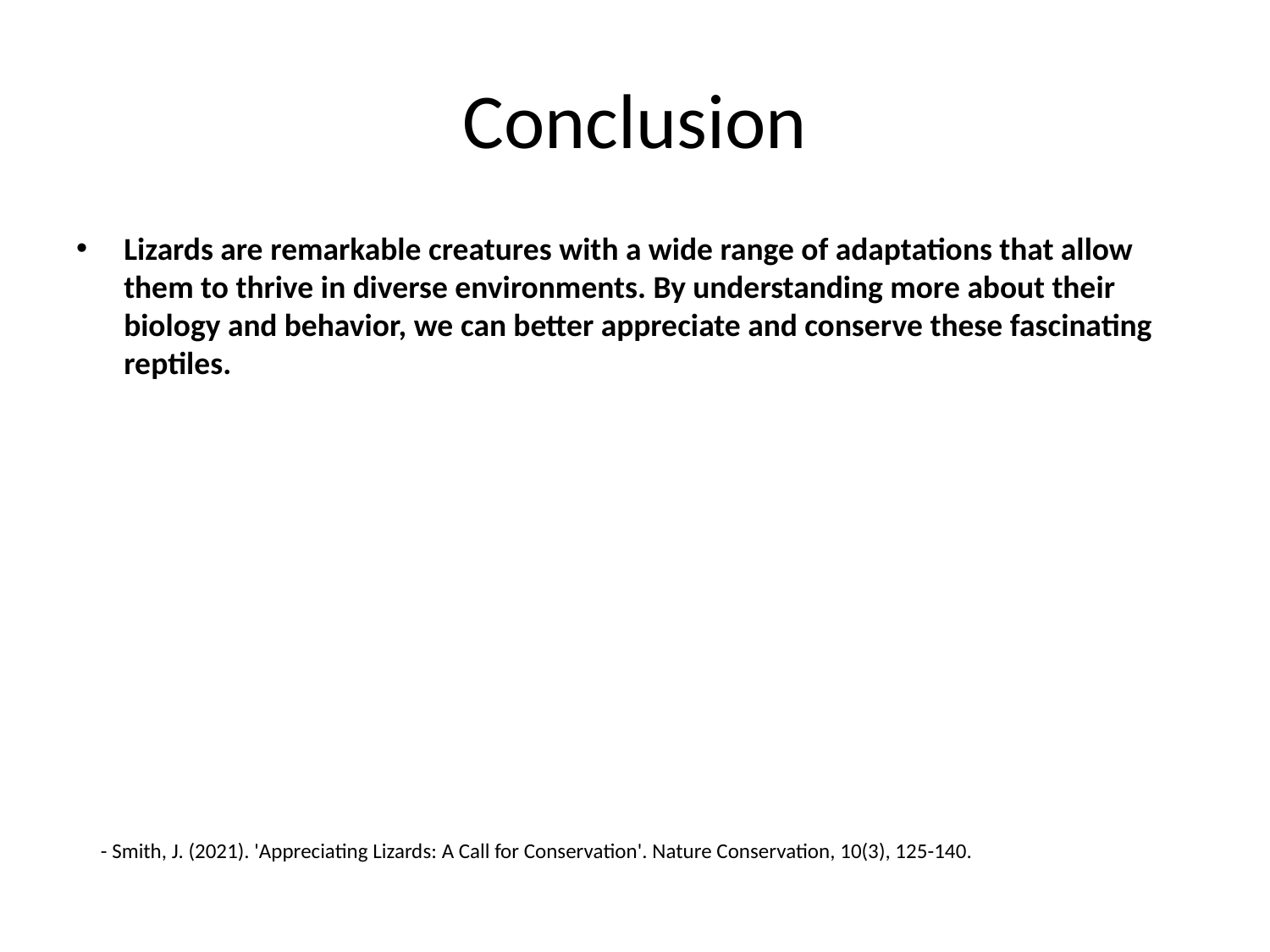

# Conclusion
Lizards are remarkable creatures with a wide range of adaptations that allow them to thrive in diverse environments. By understanding more about their biology and behavior, we can better appreciate and conserve these fascinating reptiles.

- Smith, J. (2021). 'Appreciating Lizards: A Call for Conservation'. Nature Conservation, 10(3), 125-140.